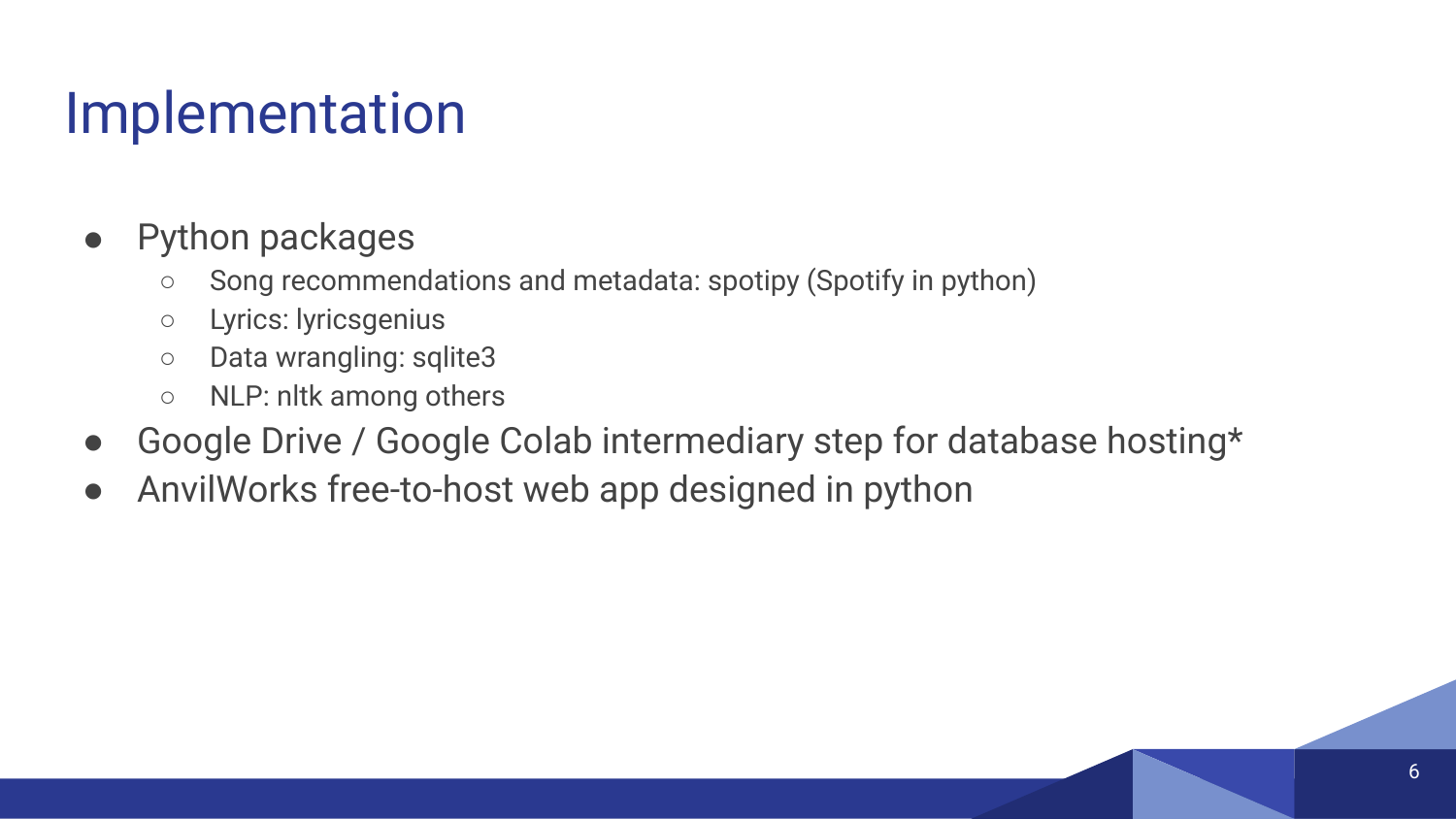

# Implementation
Python packages
Song recommendations and metadata: spotipy (Spotify in python)
Lyrics: lyricsgenius
Data wrangling: sqlite3
NLP: nltk among others
Google Drive / Google Colab intermediary step for database hosting*
AnvilWorks free-to-host web app designed in python
6